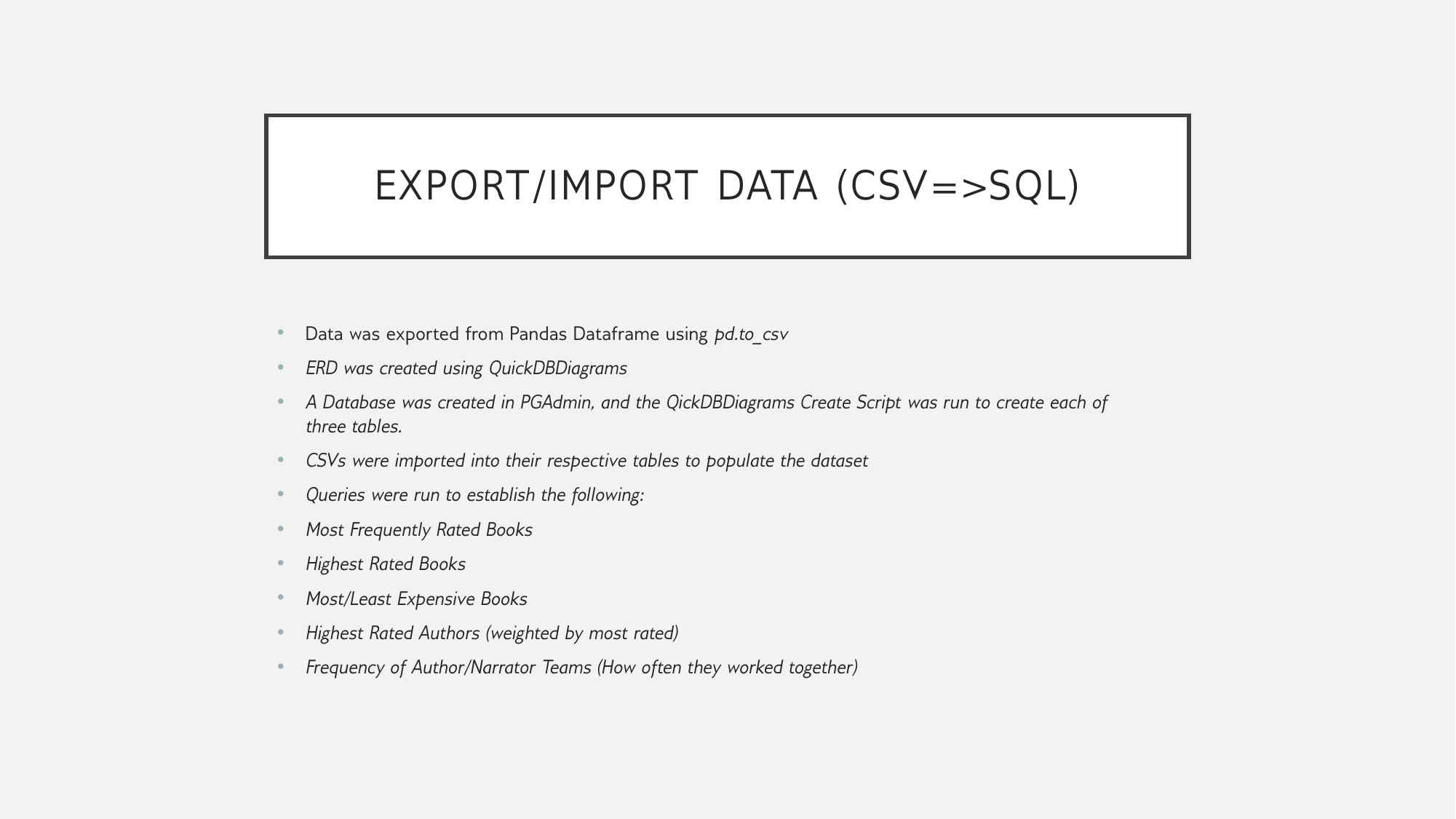

# Export/Import Data (CSV=>SQL)
Data was exported from Pandas Dataframe using pd.to_csv
ERD was created using QuickDBDiagrams
A Database was created in PGAdmin, and the QickDBDiagrams Create Script was run to create each of three tables.
CSVs were imported into their respective tables to populate the dataset
Queries were run to establish the following: ​
Most Frequently Rated Books​
Highest Rated Books​
Most/Least Expensive Books​
Highest Rated Authors (weighted by most rated)​
Frequency of Author/Narrator Teams (How often they worked together)